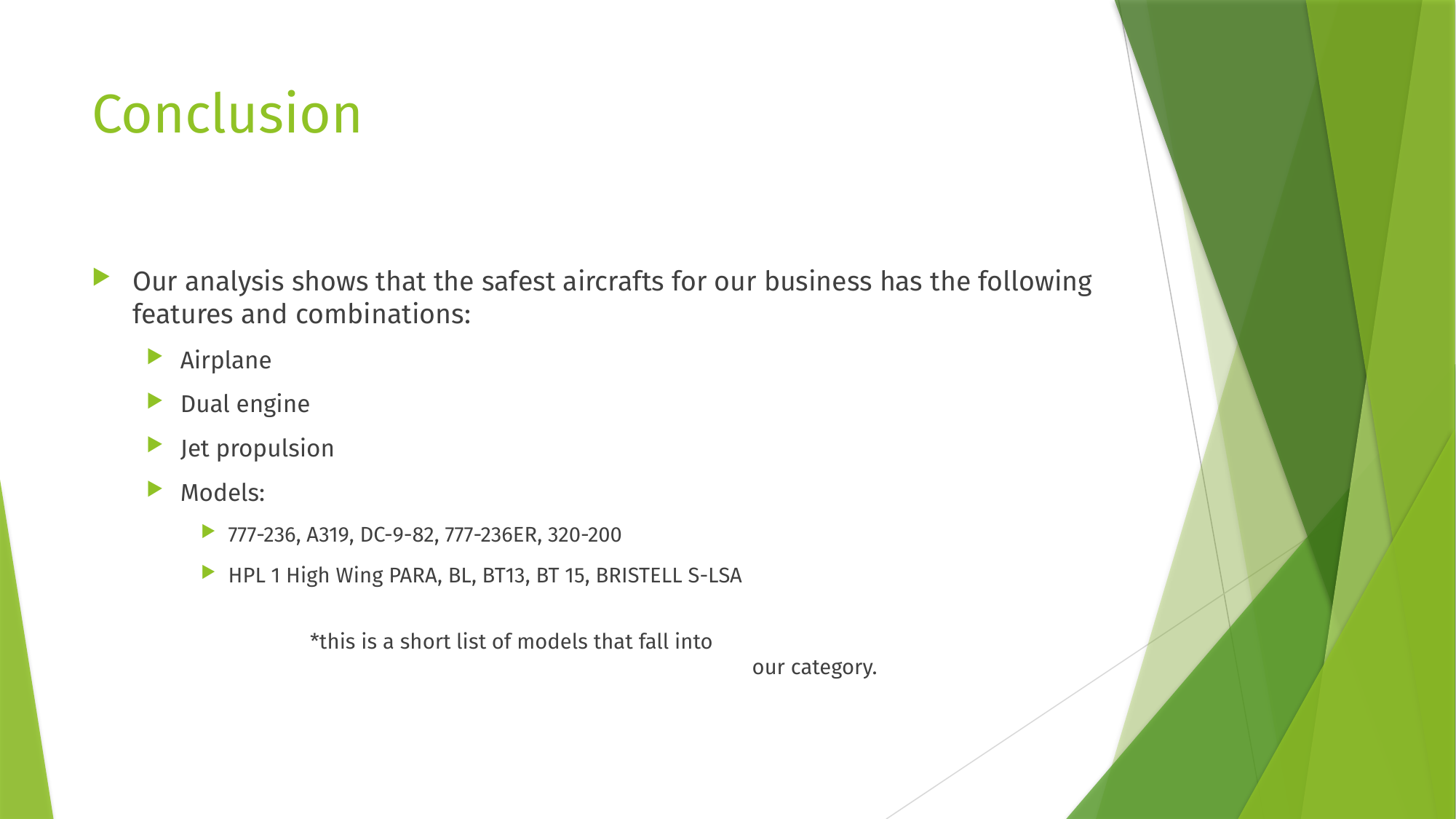

# Conclusion
Our analysis shows that the safest aircrafts for our business has the following features and combinations:
Airplane
Dual engine
Jet propulsion
Models:
777-236, A319, DC-9-82, 777-236ER, 320-200
HPL 1 High Wing PARA, BL, BT13, BT 15, BRISTELL S-LSA
									*this is a short list of models that fall into 									 our category.